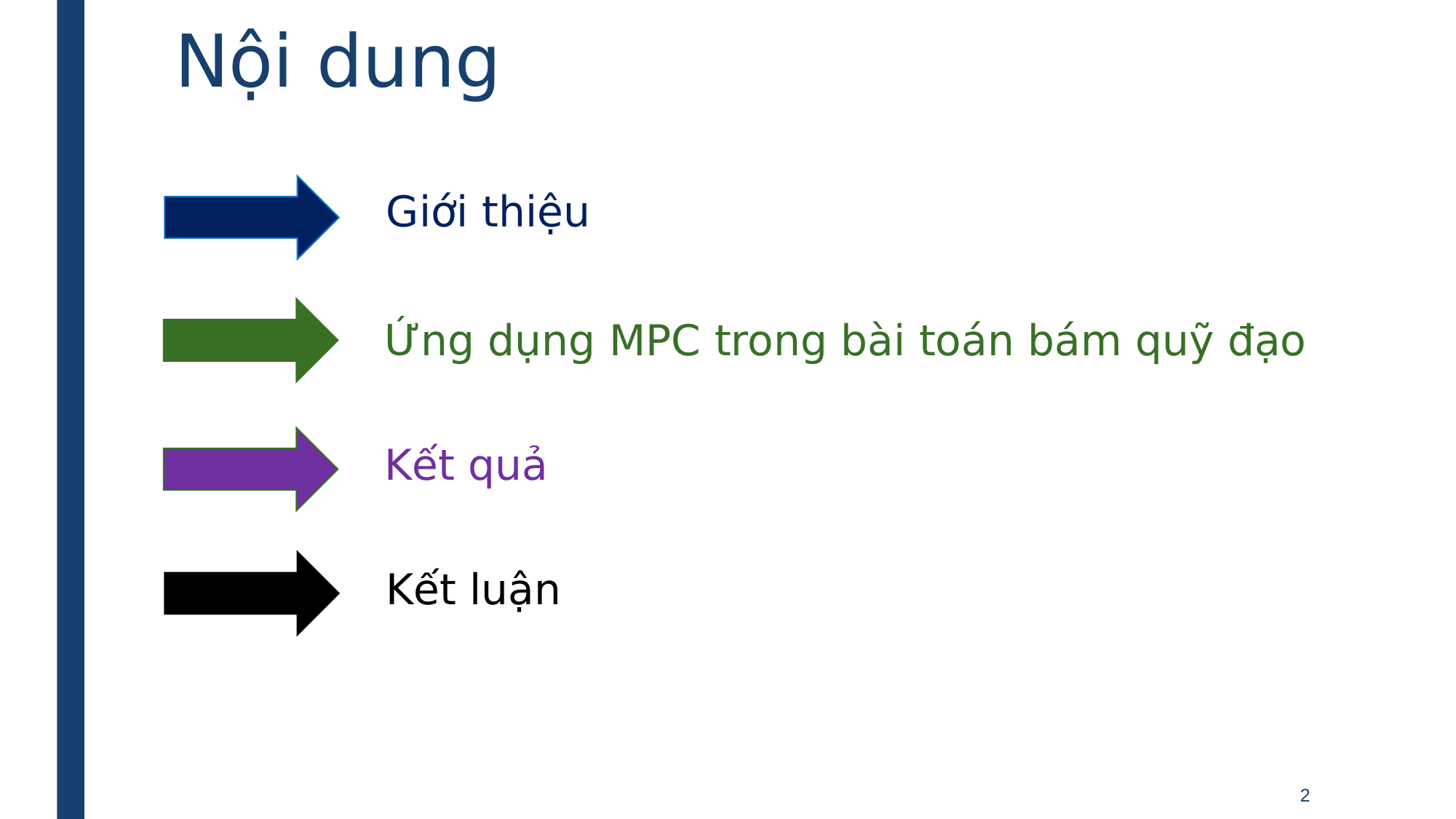

# Nội dung

Giới thiệu

Ứng dụng MPC trong bài toán bám quỹ đạo

Kết quả

Kết luận
2